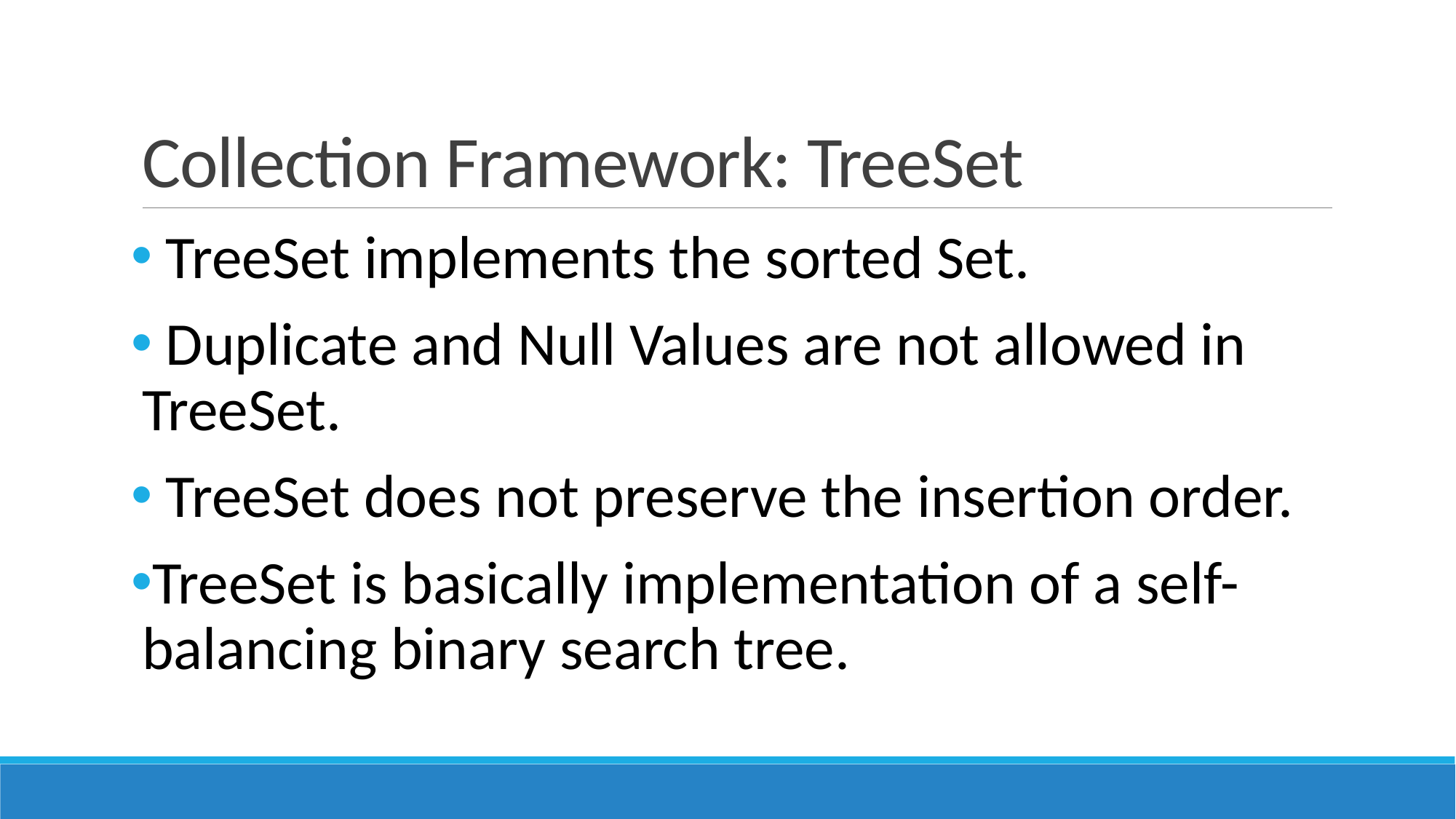

# Collection Framework: TreeSet
 TreeSet implements the sorted Set.
 Duplicate and Null Values are not allowed in TreeSet.
 TreeSet does not preserve the insertion order.
TreeSet is basically implementation of a self-balancing binary search tree.